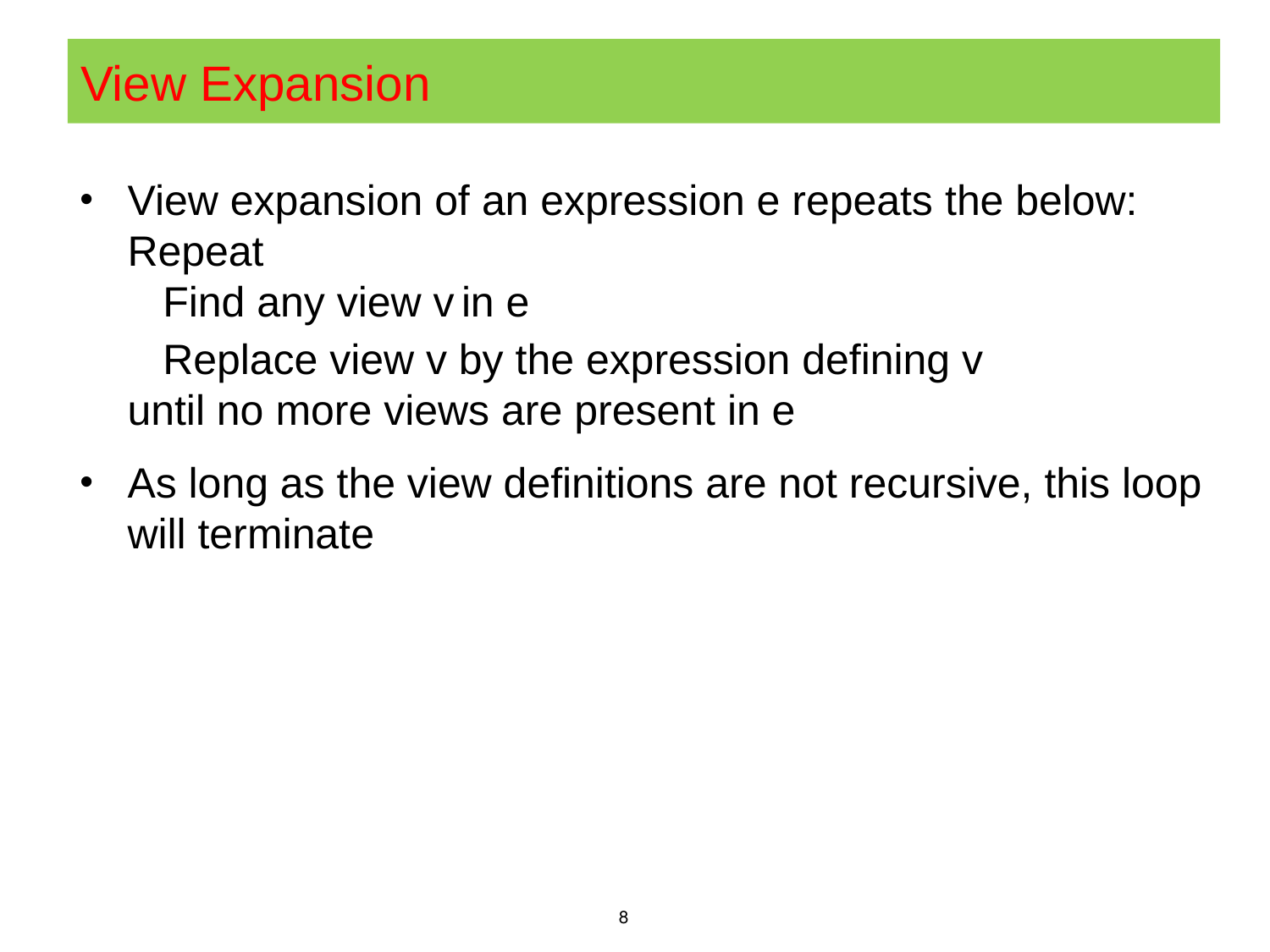

# View Expansion
View expansion of an expression e repeats the below: Repeat
   Find any view v in e
   Replace view v by the expression defining v
until no more views are present in e
As long as the view definitions are not recursive, this loop will terminate